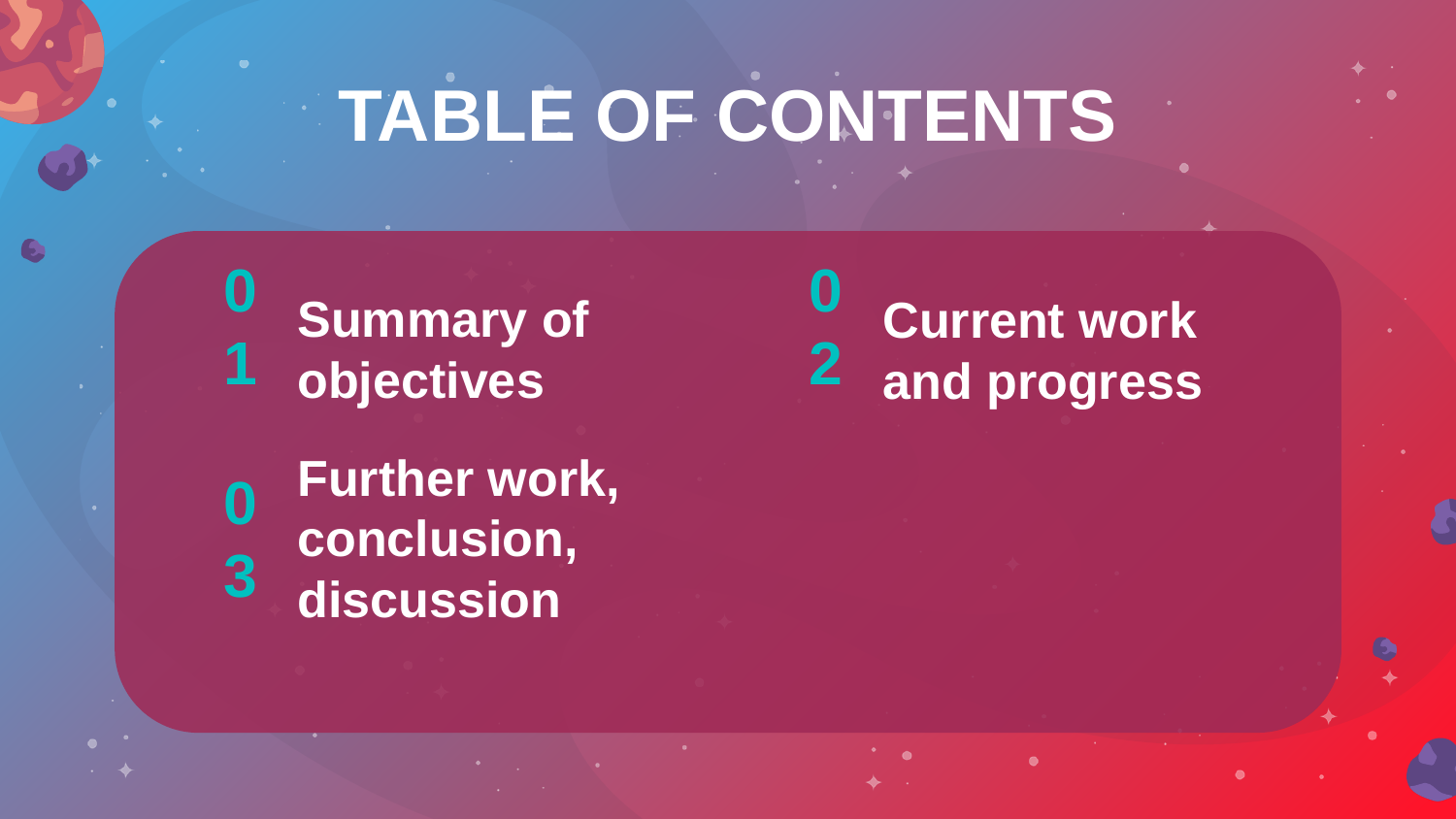

# TABLE OF CONTENTS
01
02
Summary of objectives
Current work and progress
03
Further work, conclusion, discussion